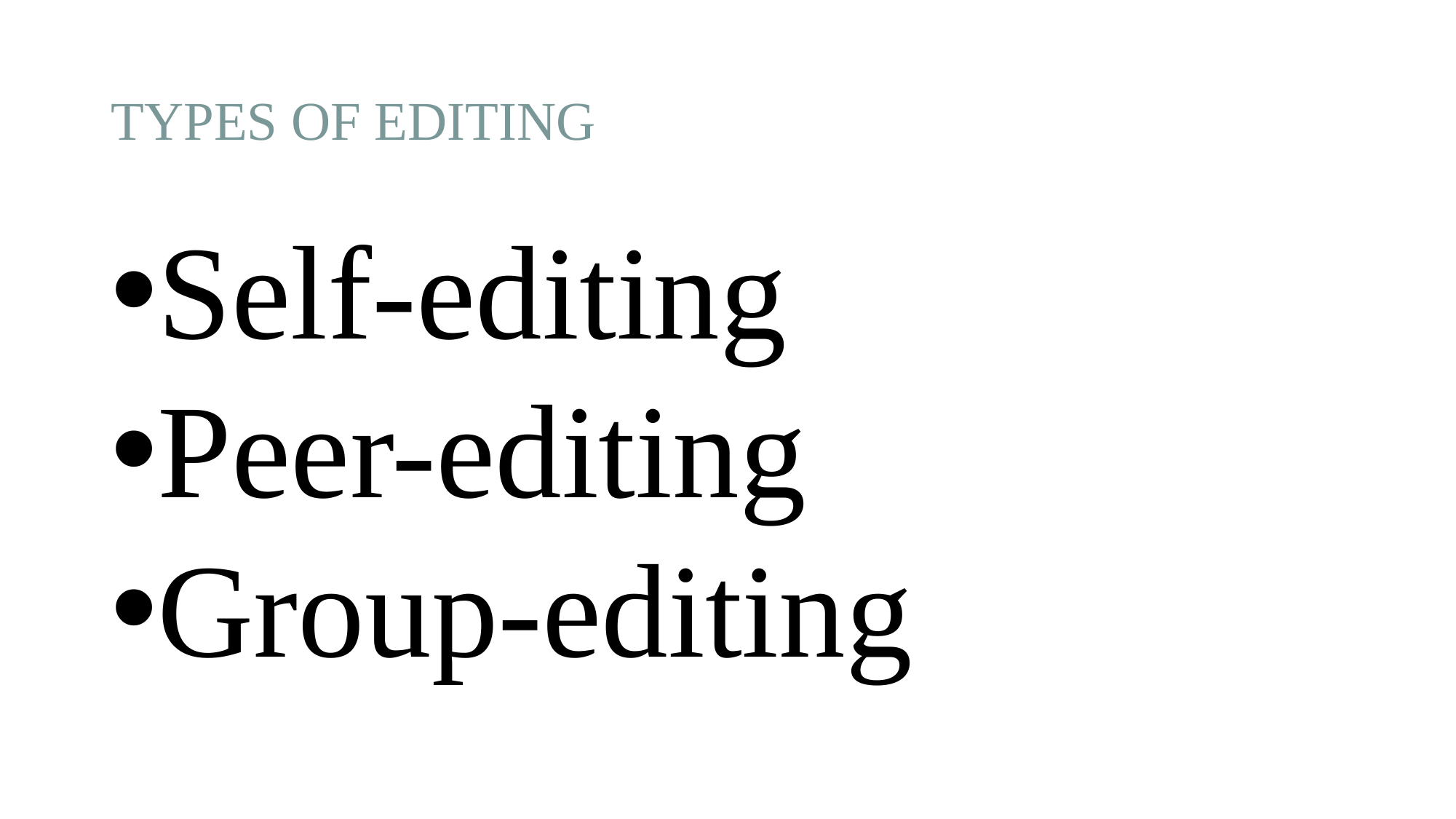

# TYPES OF EDITING
Self-editing
Peer-editing
Group-editing